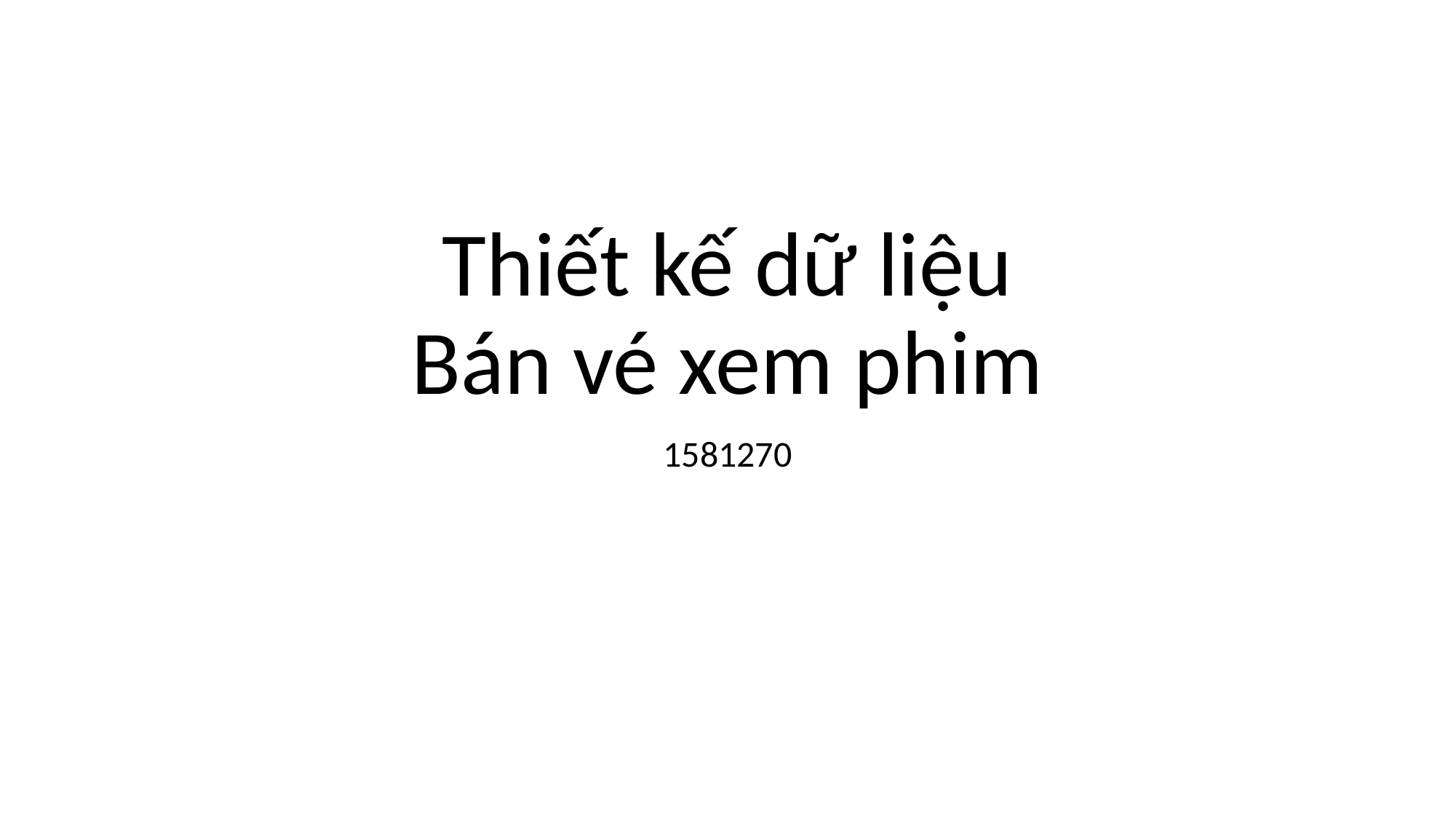

# Thiết kế dữ liệu Bán vé xem phim
1581270